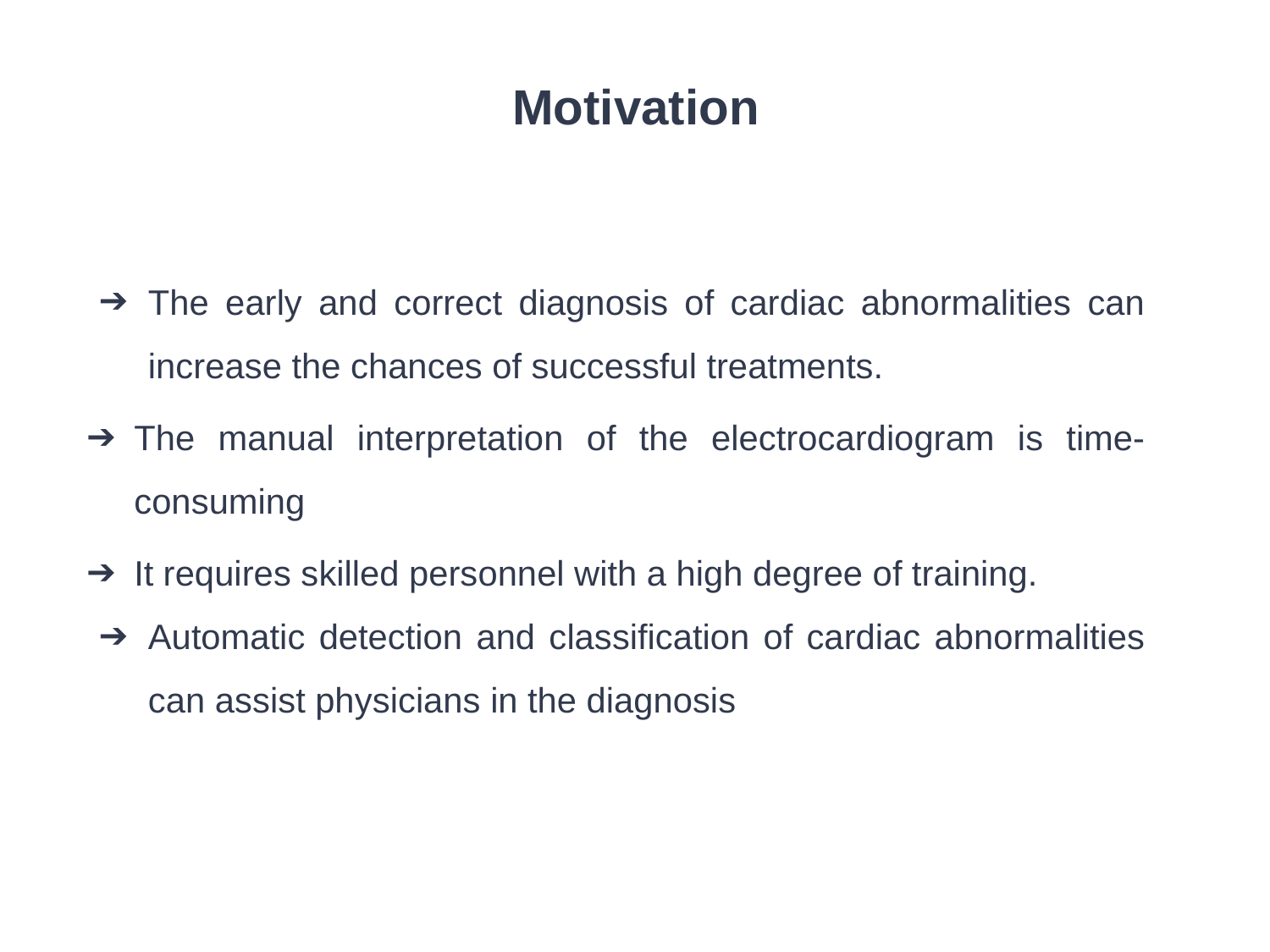

# Motivation
The early and correct diagnosis of cardiac abnormalities can increase the chances of successful treatments.
The manual interpretation of the electrocardiogram is time-consuming
It requires skilled personnel with a high degree of training.
Automatic detection and classification of cardiac abnormalities can assist physicians in the diagnosis